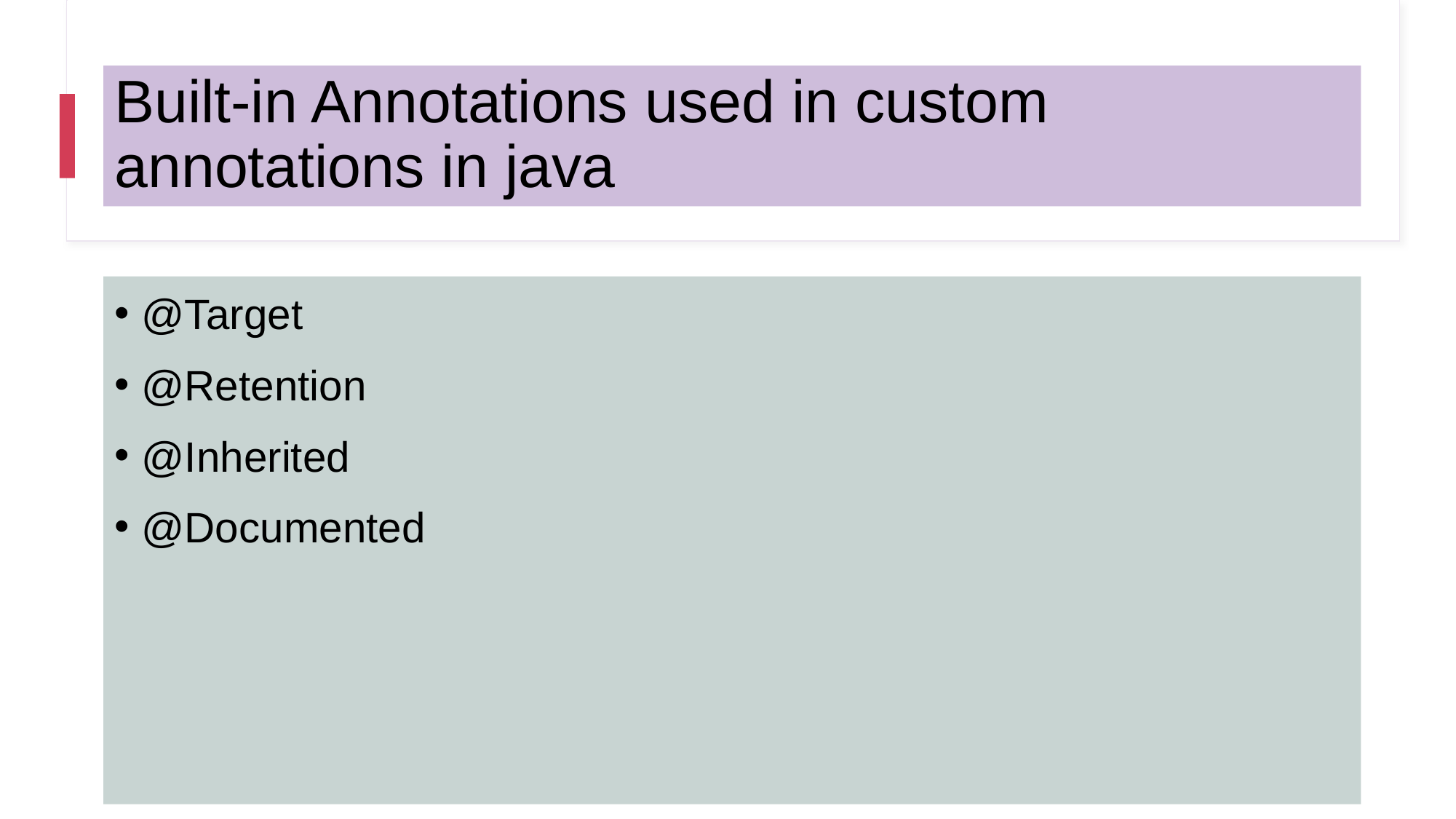

# Built-in Annotations used in custom annotations in java
@Target
@Retention
@Inherited
@Documented